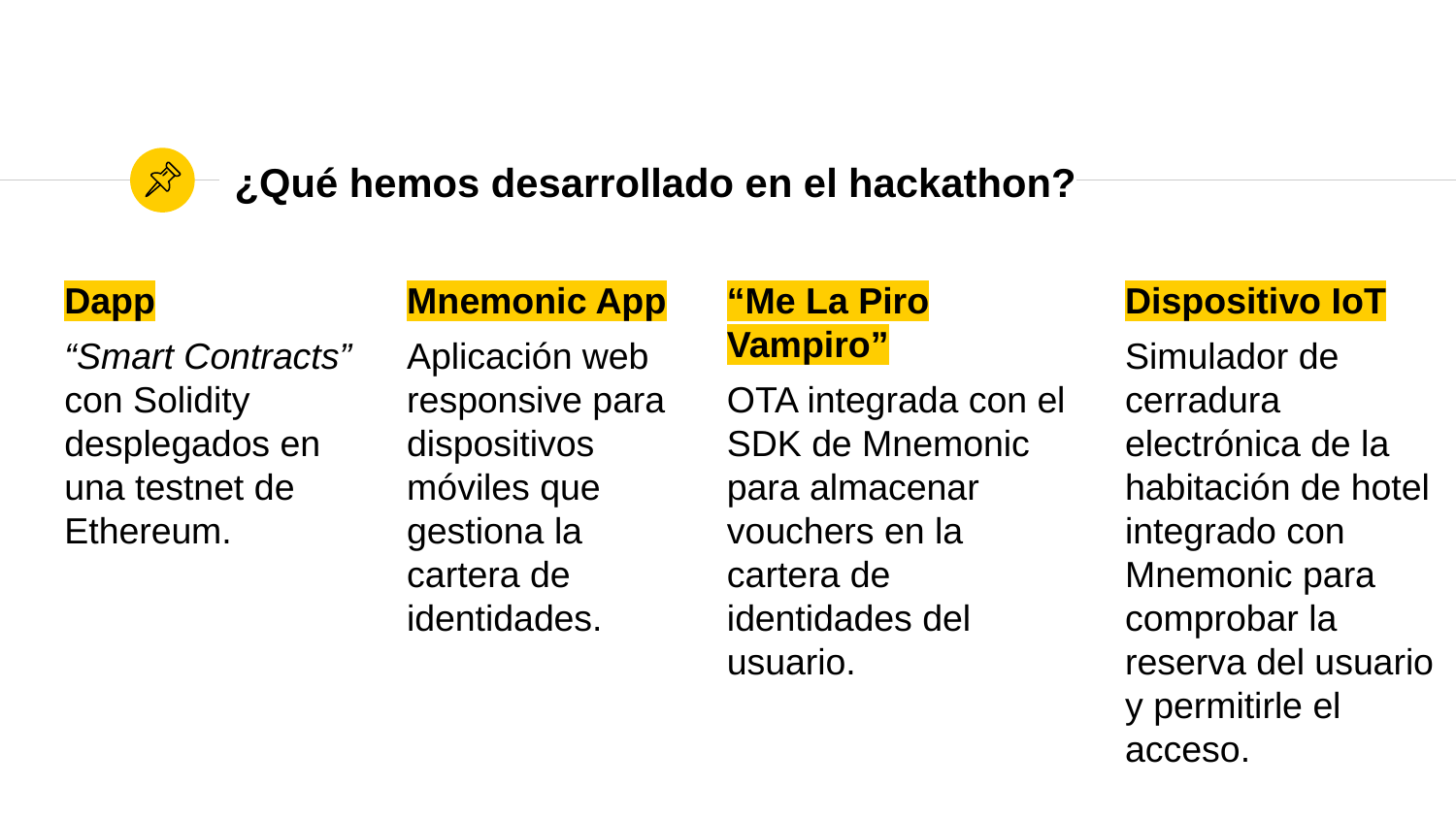

# ¿Qué hemos desarrollado en el hackathon?

Dapp
“Smart Contracts” con Solidity desplegados en una testnet de Ethereum.
Mnemonic App
Aplicación web responsive para dispositivos móviles que gestiona la cartera de identidades.

“Me La Piro Vampiro”
OTA integrada con el SDK de Mnemonic para almacenar vouchers en la cartera de identidades del usuario.

Dispositivo IoT
Simulador de cerradura electrónica de la habitación de hotel integrado con Mnemonic para comprobar la reserva del usuario y permitirle el acceso.